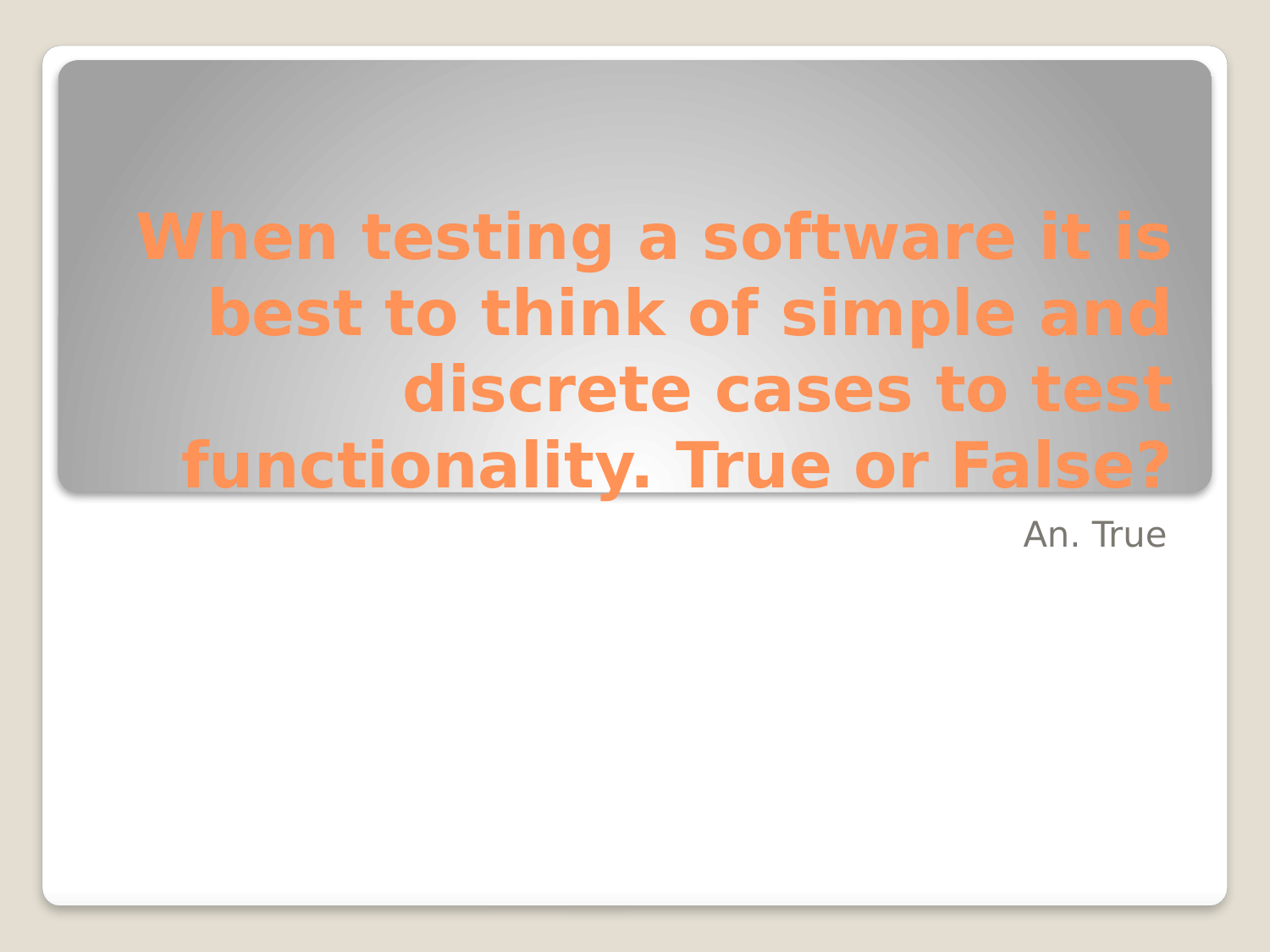

# When testing a software it is best to think of simple and discrete cases to test functionality. True or False?
An. True